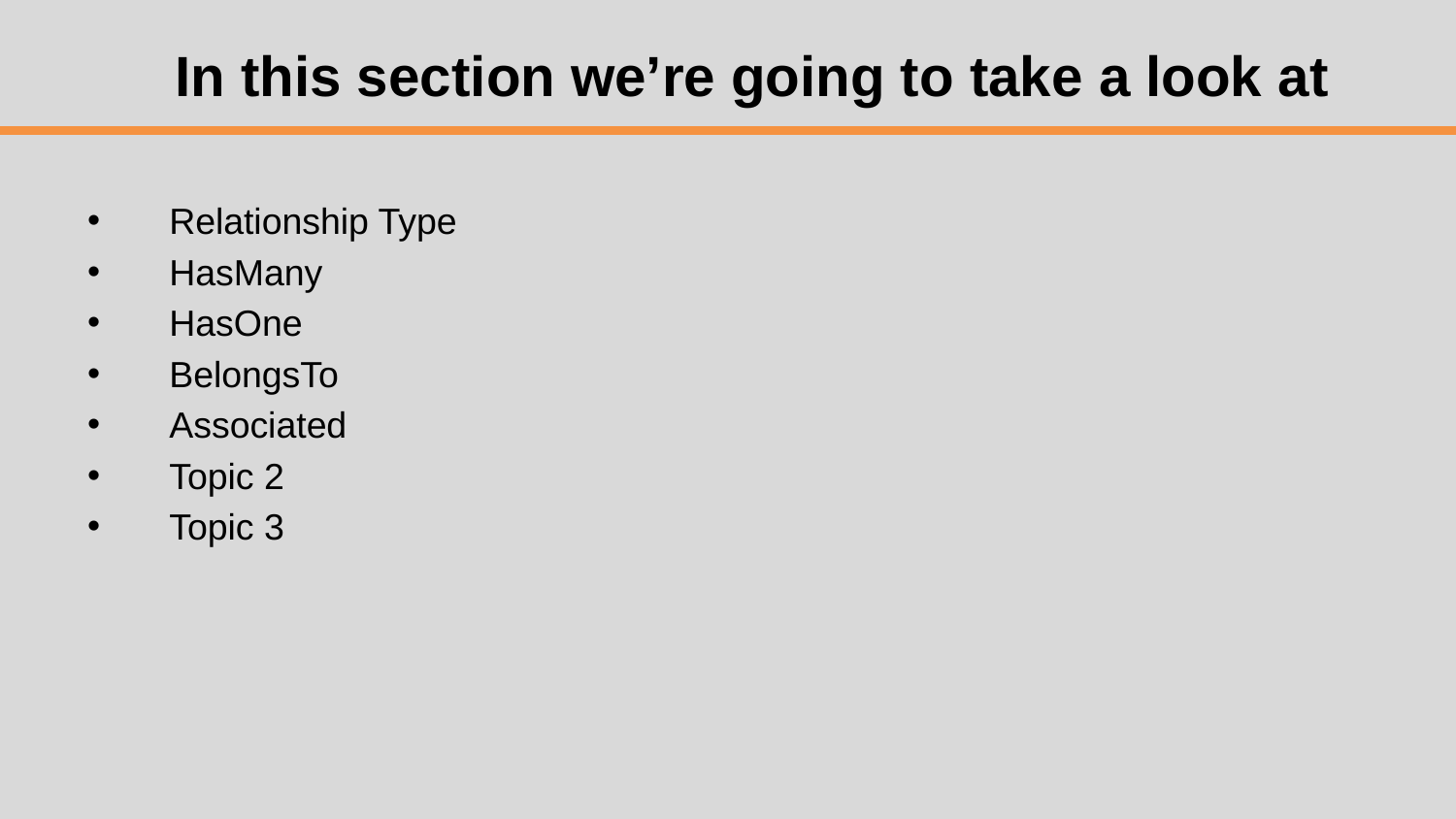

# In this section we’re going to take a look at
Relationship Type
HasMany
HasOne
BelongsTo
Associated
Topic 2
Topic 3